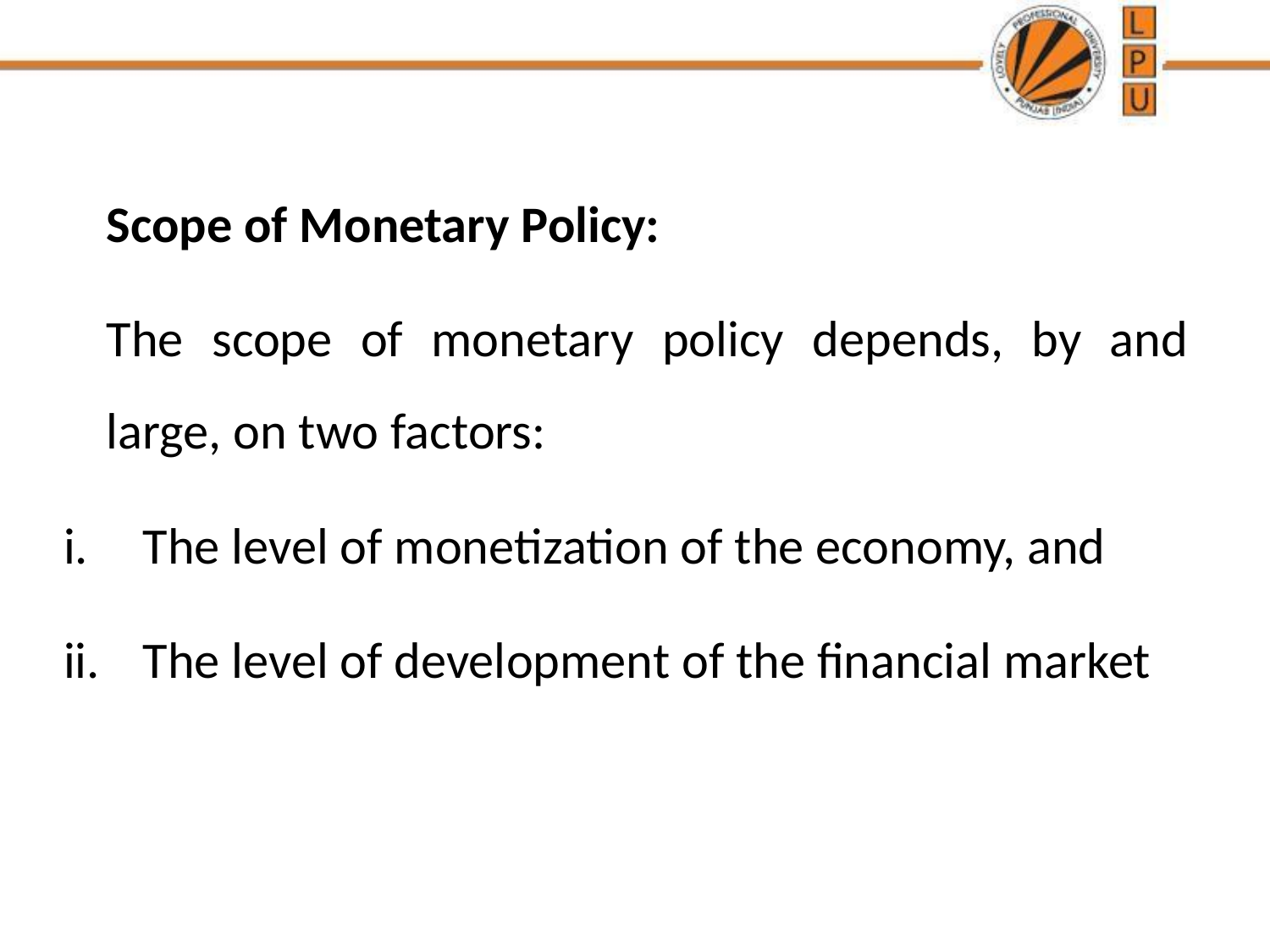

Scope of Monetary Policy:
	The scope of monetary policy depends, by and large, on two factors:
The level of monetization of the economy, and
The level of development of the financial market